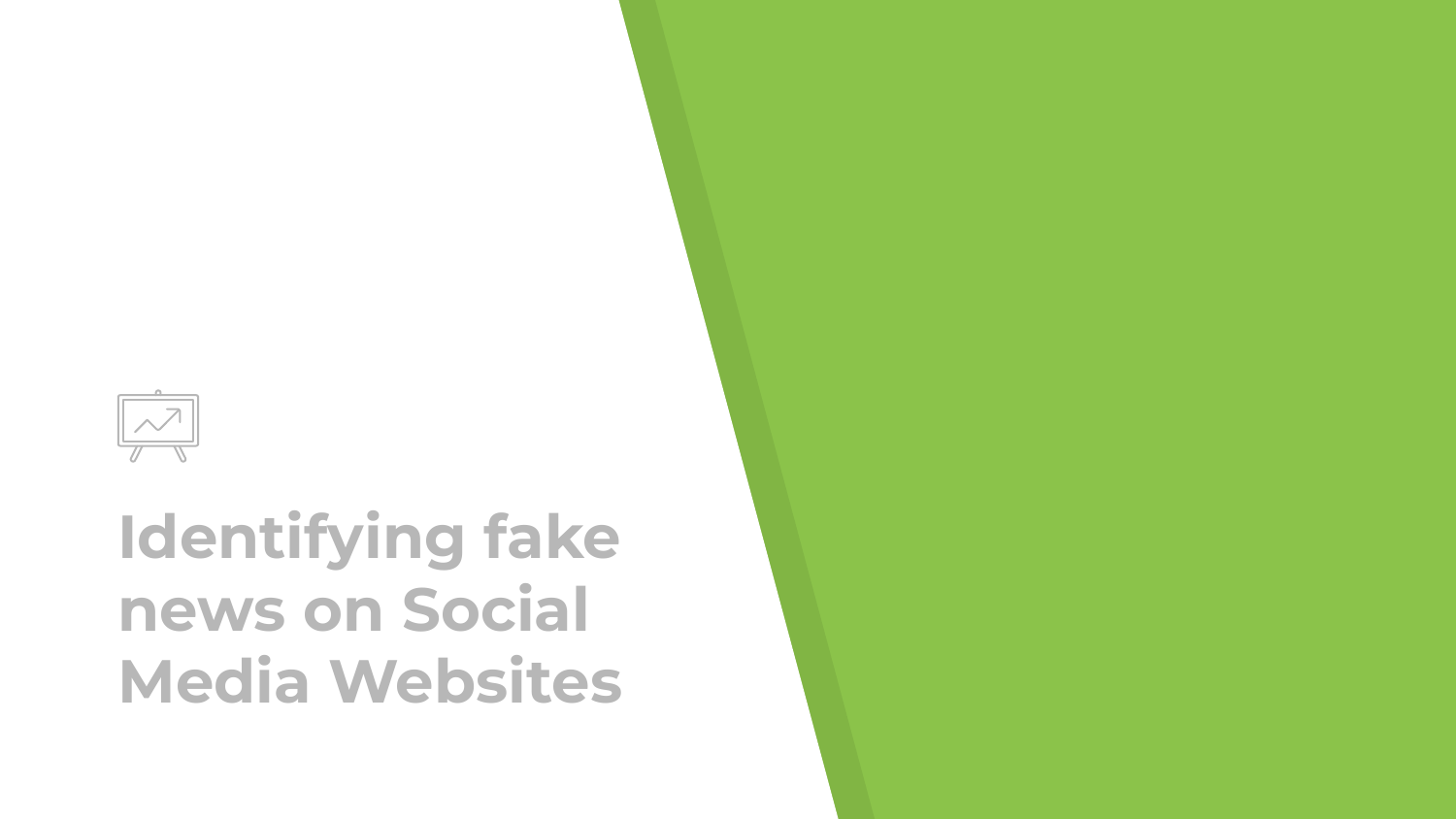

# Identifying fake news on Social Media Websites